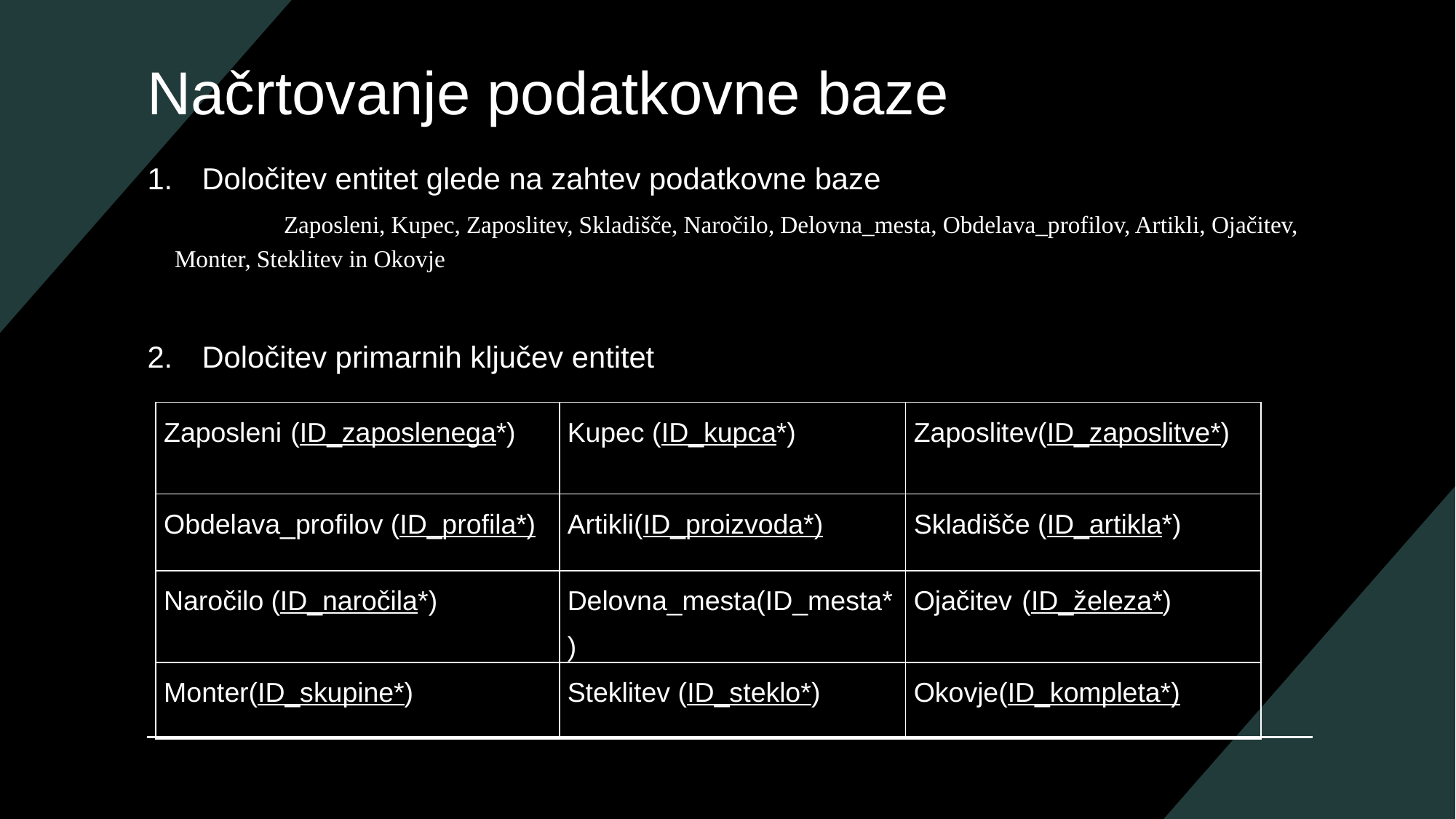

# Načrtovanje podatkovne baze
Določitev entitet glede na zahtev podatkovne baze
	Zaposleni, Kupec, Zaposlitev, Skladišče, Naročilo, Delovna_mesta, Obdelava_profilov, Artikli, Ojačitev, 	Monter, Steklitev in Okovje

Določitev primarnih ključev entitet

| Zaposleni (ID\_zaposlenega\*) | Kupec (ID\_kupca\*) | Zaposlitev(ID\_zaposlitve\*) |
| --- | --- | --- |
| Obdelava\_profilov (ID\_profila\*) | Artikli(ID\_proizvoda\*) | Skladišče (ID\_artikla\*) |
| Naročilo (ID\_naročila\*) | Delovna\_mesta(ID\_mesta\*) | Ojačitev (ID\_železa\*) |
| Monter(ID\_skupine\*) | Steklitev (ID\_steklo\*) | Okovje(ID\_kompleta\*) |